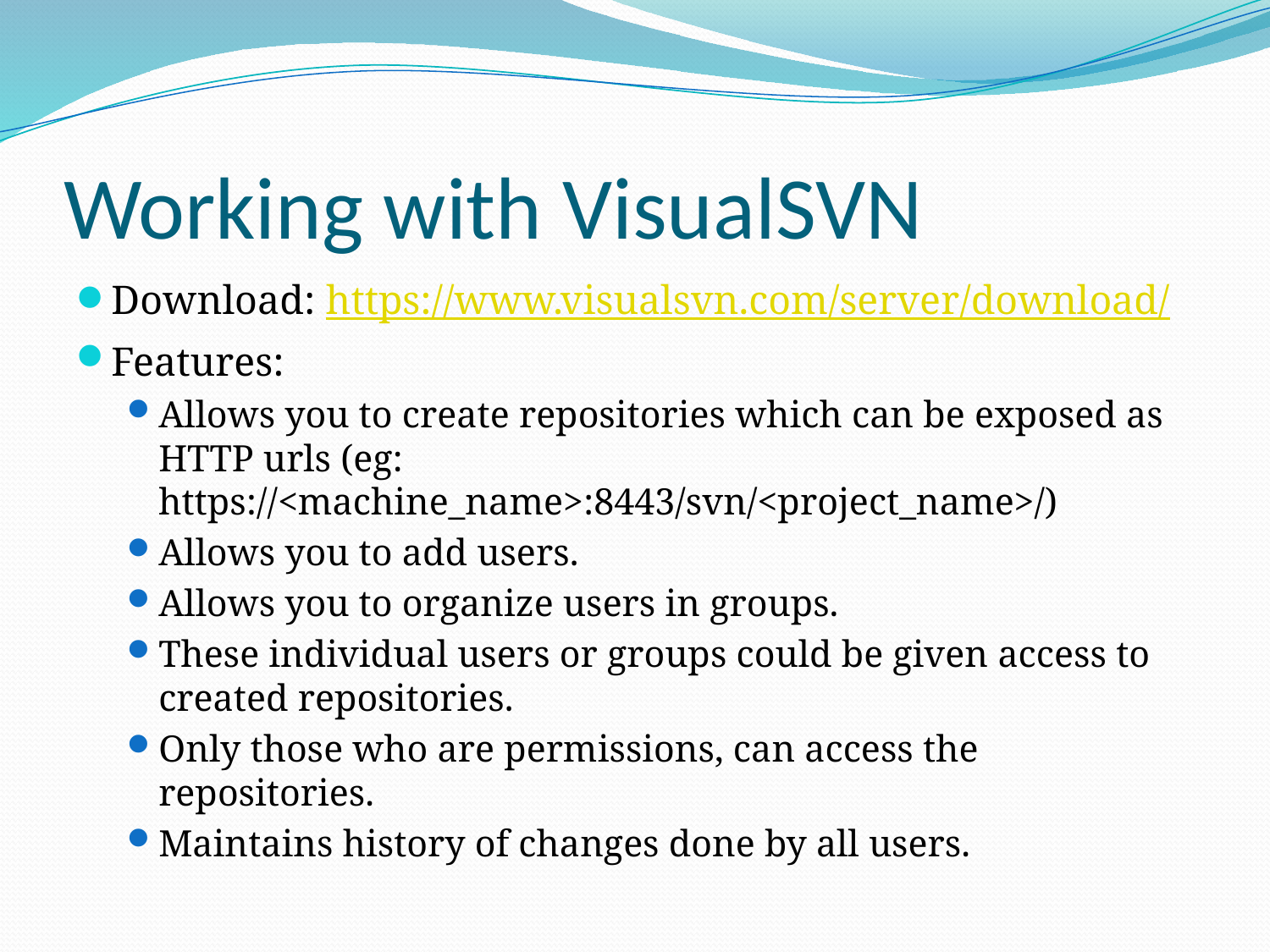

# Working with VisualSVN
Download: https://www.visualsvn.com/server/download/
Features:
Allows you to create repositories which can be exposed as HTTP urls (eg: https://<machine_name>:8443/svn/<project_name>/)
Allows you to add users.
Allows you to organize users in groups.
These individual users or groups could be given access to created repositories.
Only those who are permissions, can access the repositories.
Maintains history of changes done by all users.